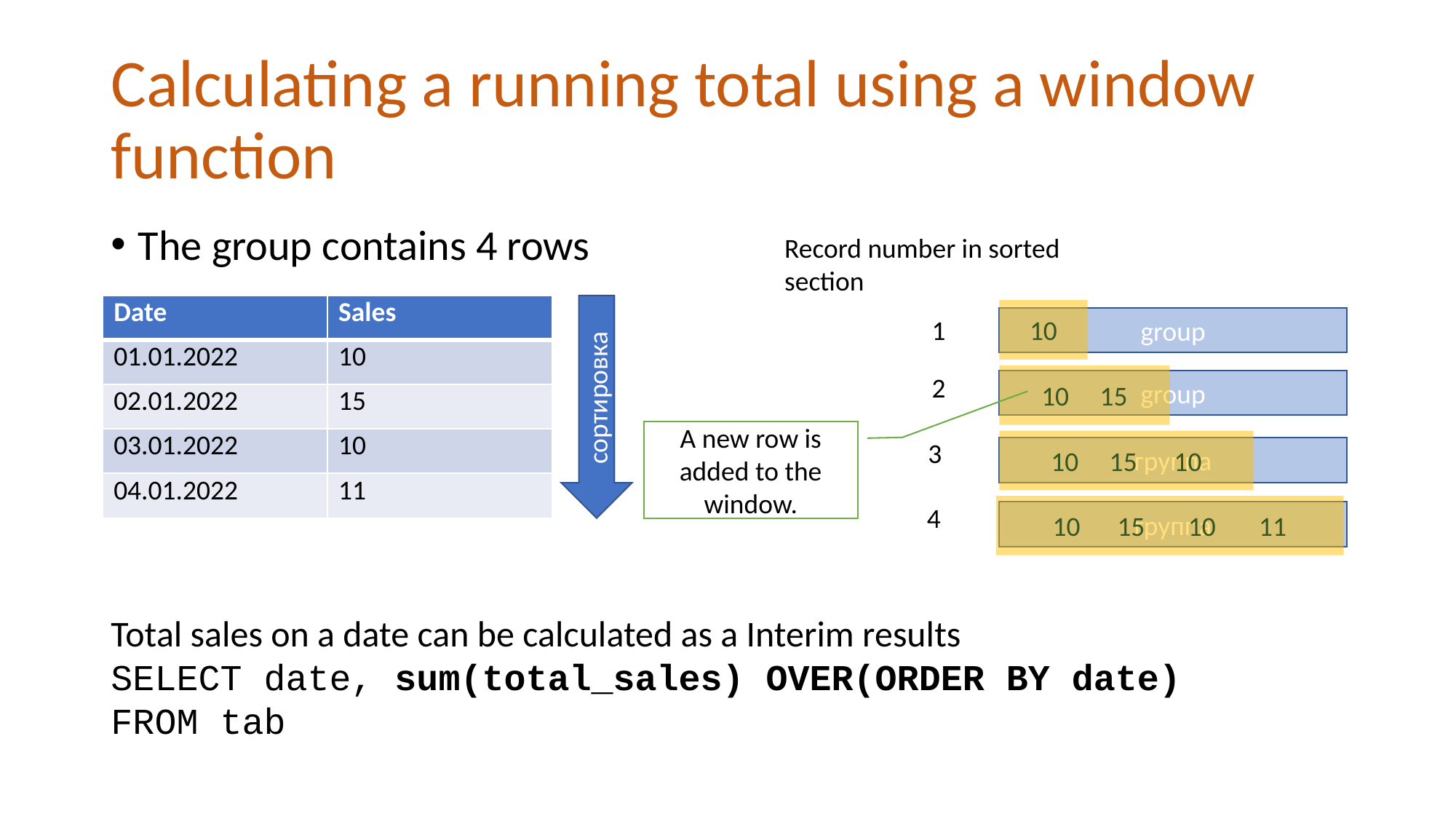

# Calculating a running total using a window function
The group contains 4 rows
Record number in sorted section
| Date | Sales |
| --- | --- |
| 01.01.2022 | 10 |
| 02.01.2022 | 15 |
| 03.01.2022 | 10 |
| 04.01.2022 | 11 |
сортировка
10
1
group
2
10     15
group
A new row is added to the window.
3
10     15      10
группа
4
10      15       10       11
группа
Total sales on a date can be calculated as a Interim results
SELECT date, sum(total_sales) OVER(ORDER BY date)
FROM tab